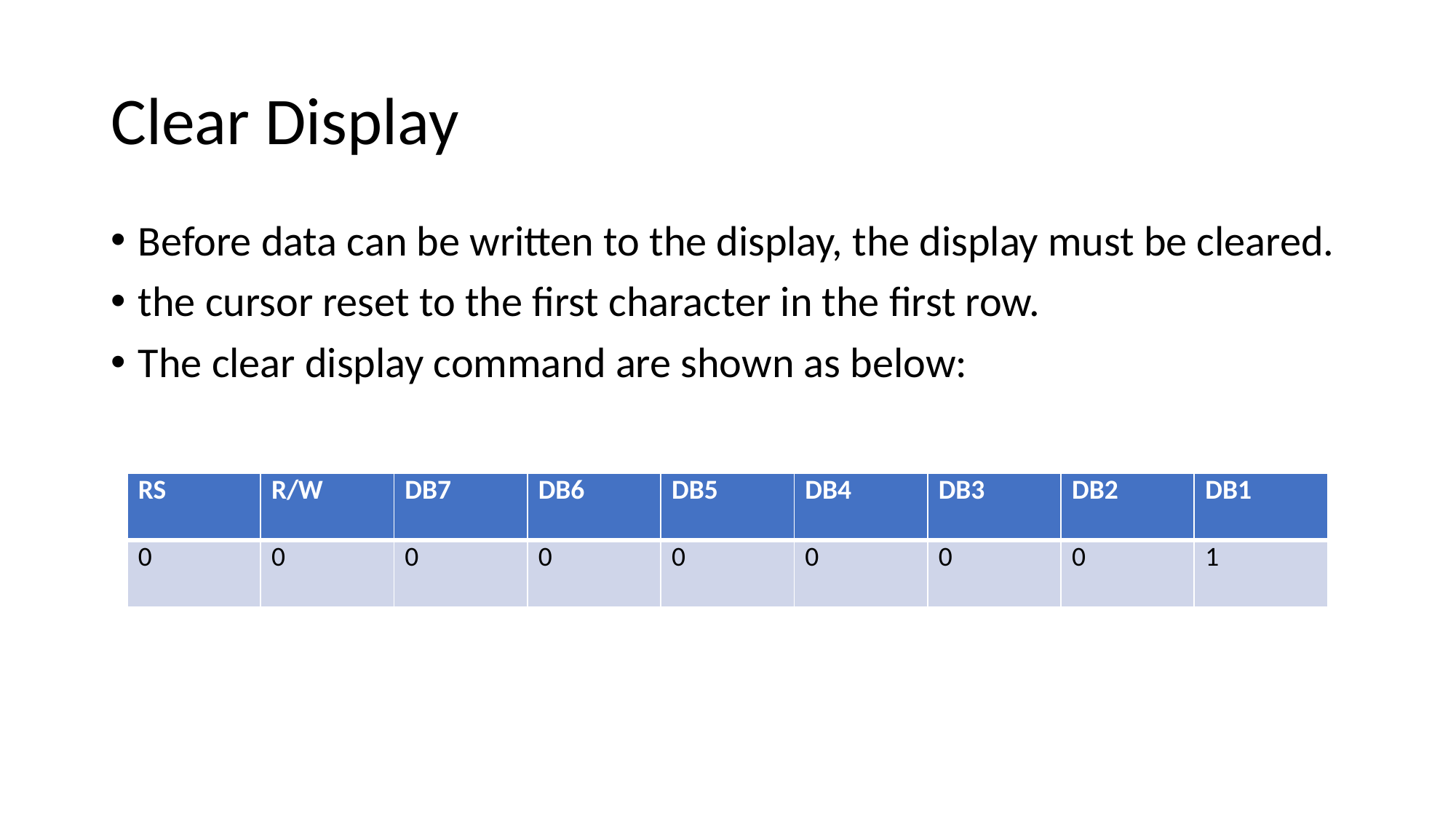

# Clear Display
Before data can be written to the display, the display must be cleared.
the cursor reset to the first character in the first row.
The clear display command are shown as below:

| RS | R/W | DB7 | DB6 | DB5 | DB4 | DB3 | DB2 | DB1 |
| --- | --- | --- | --- | --- | --- | --- | --- | --- |
| 0 | 0 | 0 | 0 | 0 | 0 | 0 | 0 | 1 |